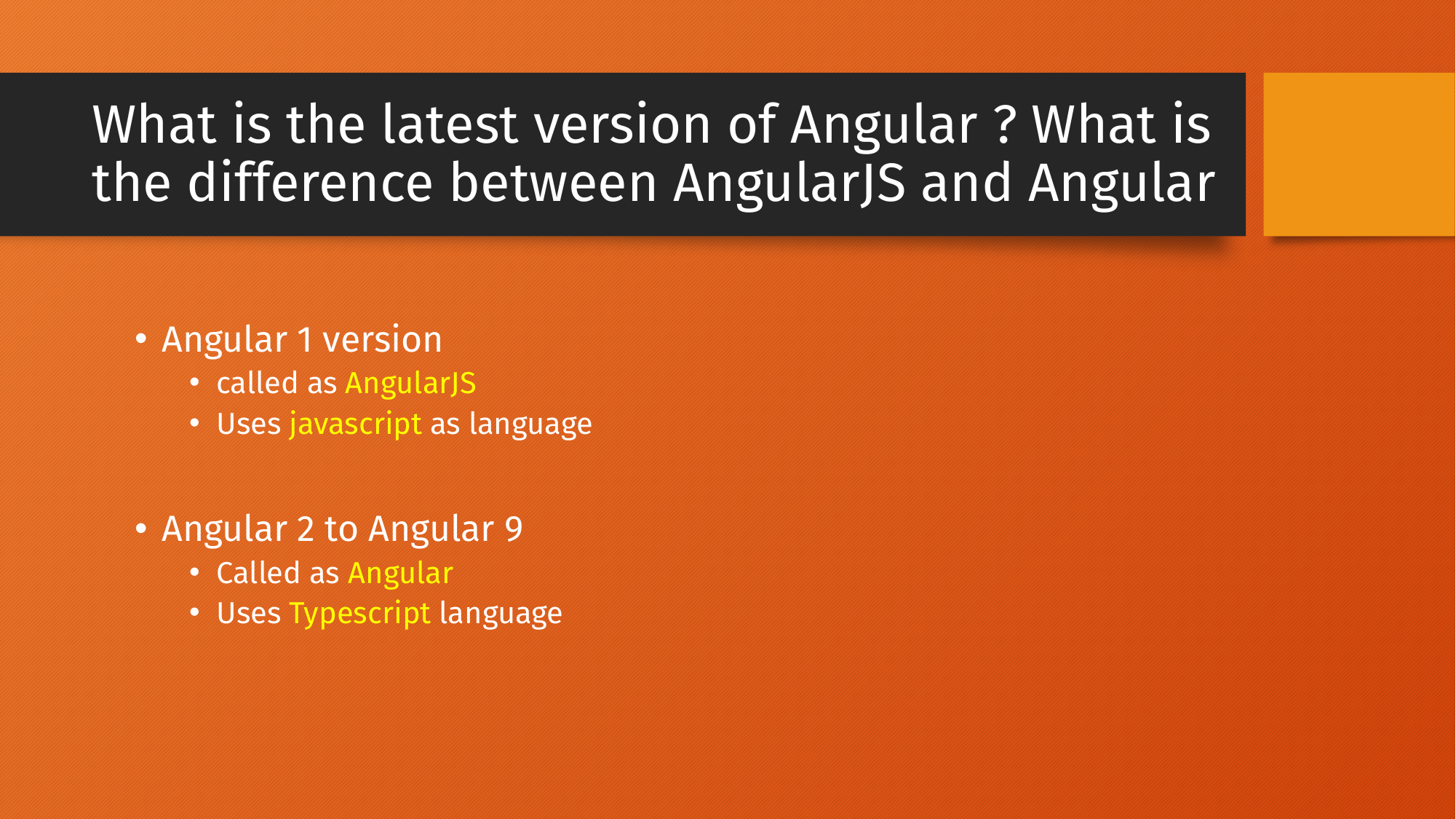

# What is the latest version of Angular ? What is the difference between AngularJS and Angular
Angular 1 version
called as AngularJS
Uses javascript as language

Angular 2 to Angular 9
Called as Angular
Uses Typescript language